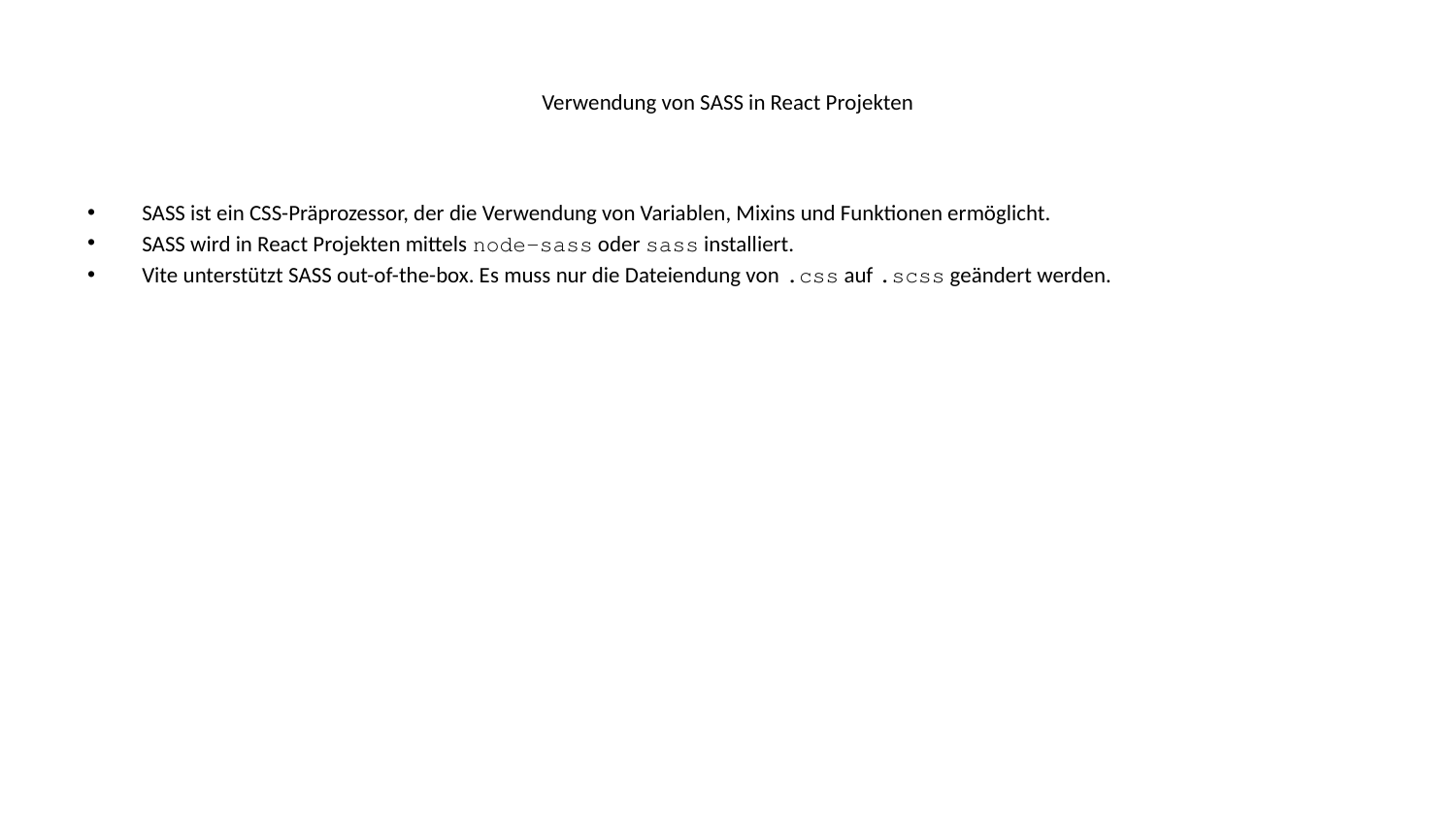

# Verwendung von SASS in React Projekten
SASS ist ein CSS-Präprozessor, der die Verwendung von Variablen, Mixins und Funktionen ermöglicht.
SASS wird in React Projekten mittels node-sass oder sass installiert.
Vite unterstützt SASS out-of-the-box. Es muss nur die Dateiendung von .css auf .scss geändert werden.